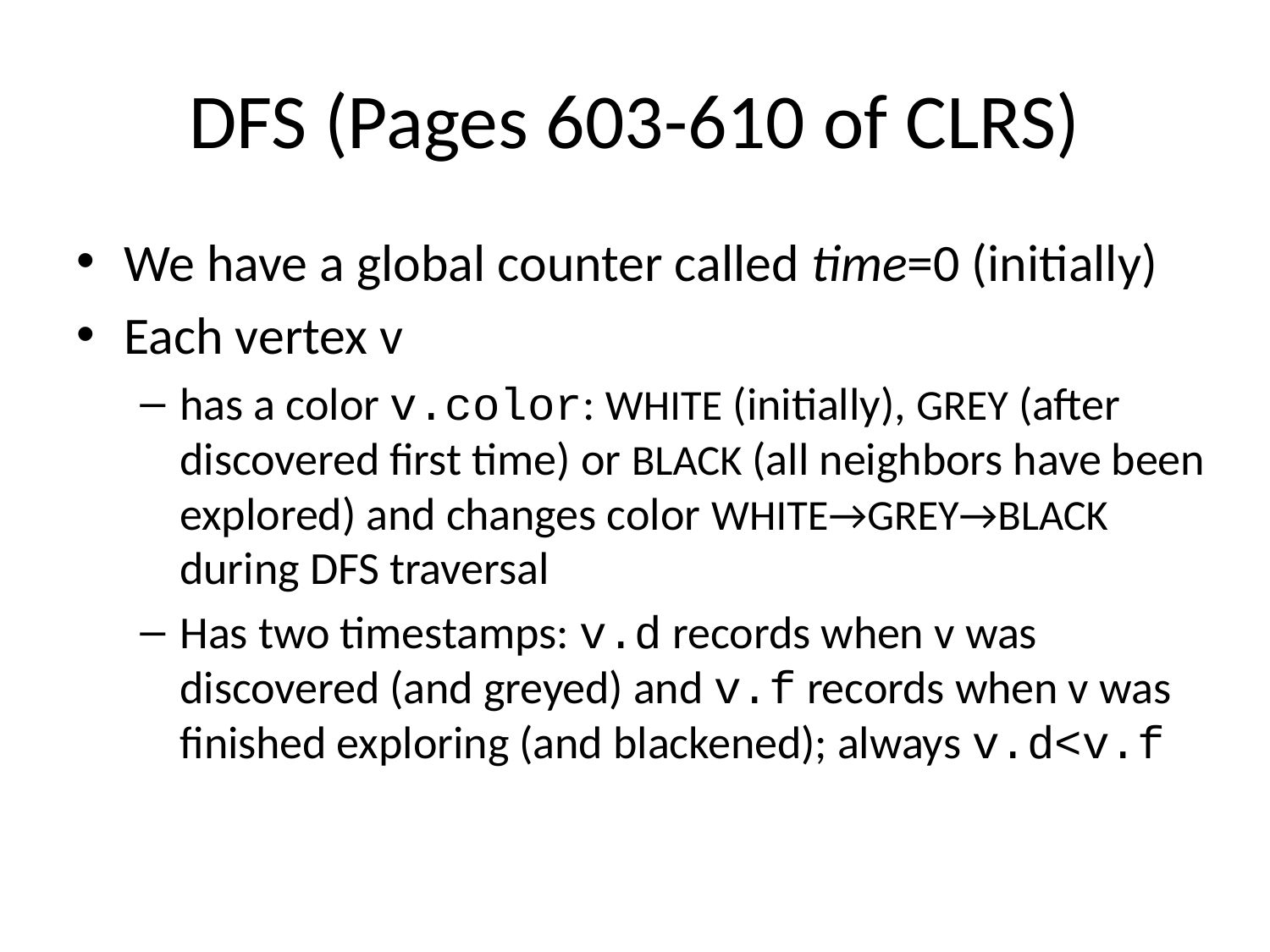

# DFS (Pages 603-610 of CLRS)
We have a global counter called time=0 (initially)
Each vertex v
has a color v.color: WHITE (initially), GREY (after discovered first time) or BLACK (all neighbors have been explored) and changes color WHITE→GREY→BLACK during DFS traversal
Has two timestamps: v.d records when v was discovered (and greyed) and v.f records when v was finished exploring (and blackened); always v.d<v.f